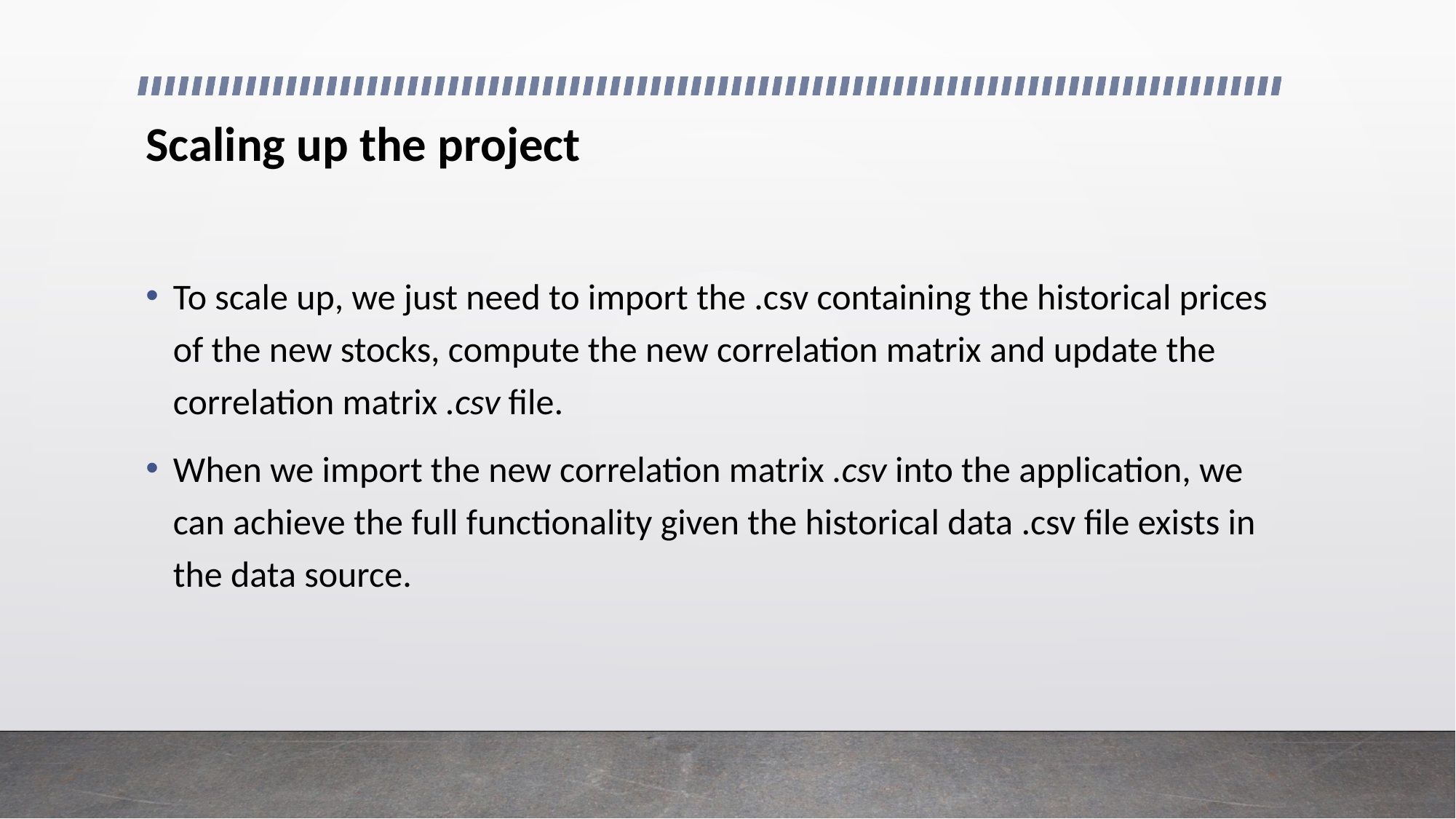

# Scaling up the project
To scale up, we just need to import the .csv containing the historical prices of the new stocks, compute the new correlation matrix and update the correlation matrix .csv file.
When we import the new correlation matrix .csv into the application, we can achieve the full functionality given the historical data .csv file exists in the data source.